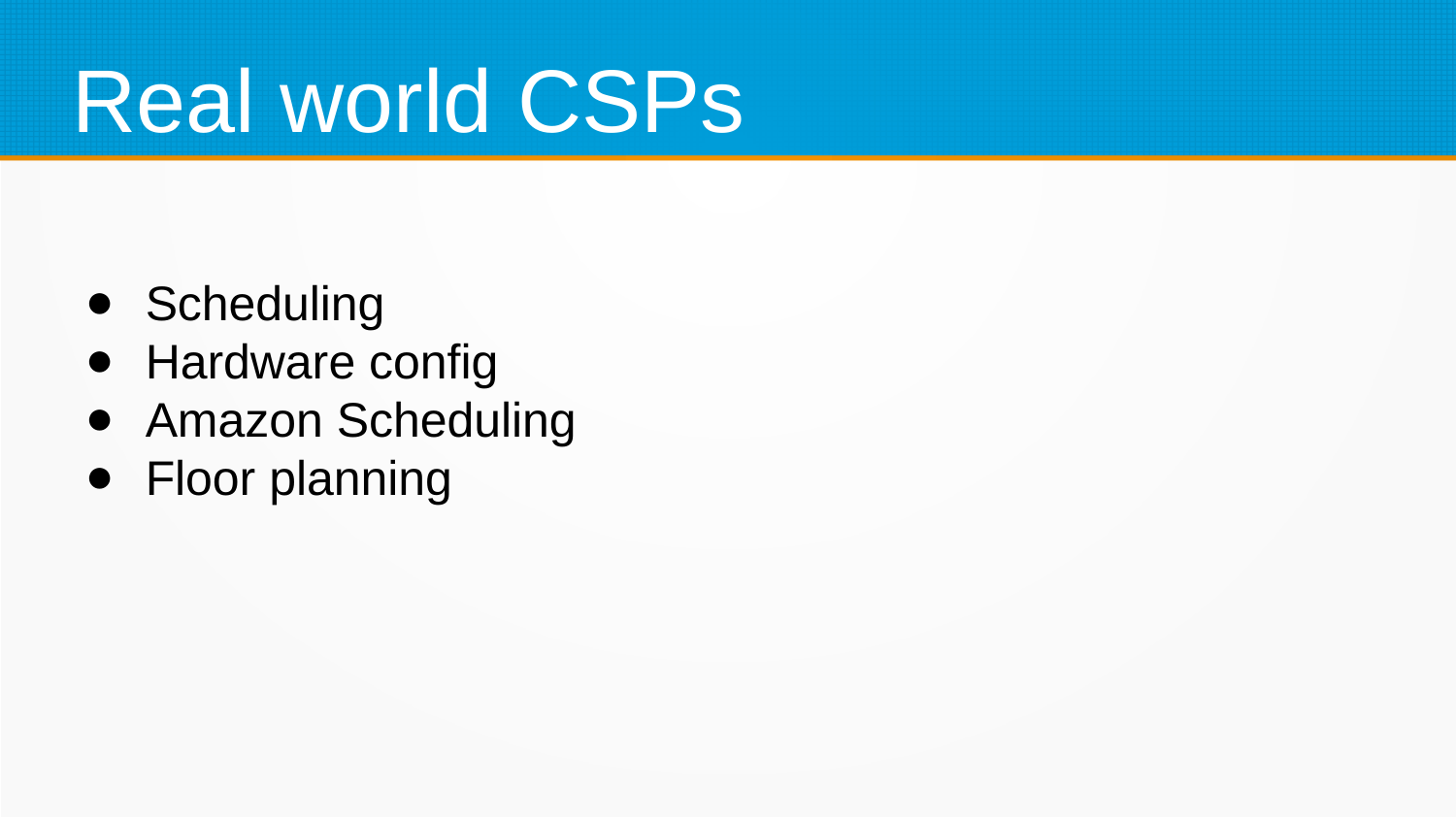

Real world CSPs

Scheduling
Hardware config
Amazon Scheduling
Floor planning